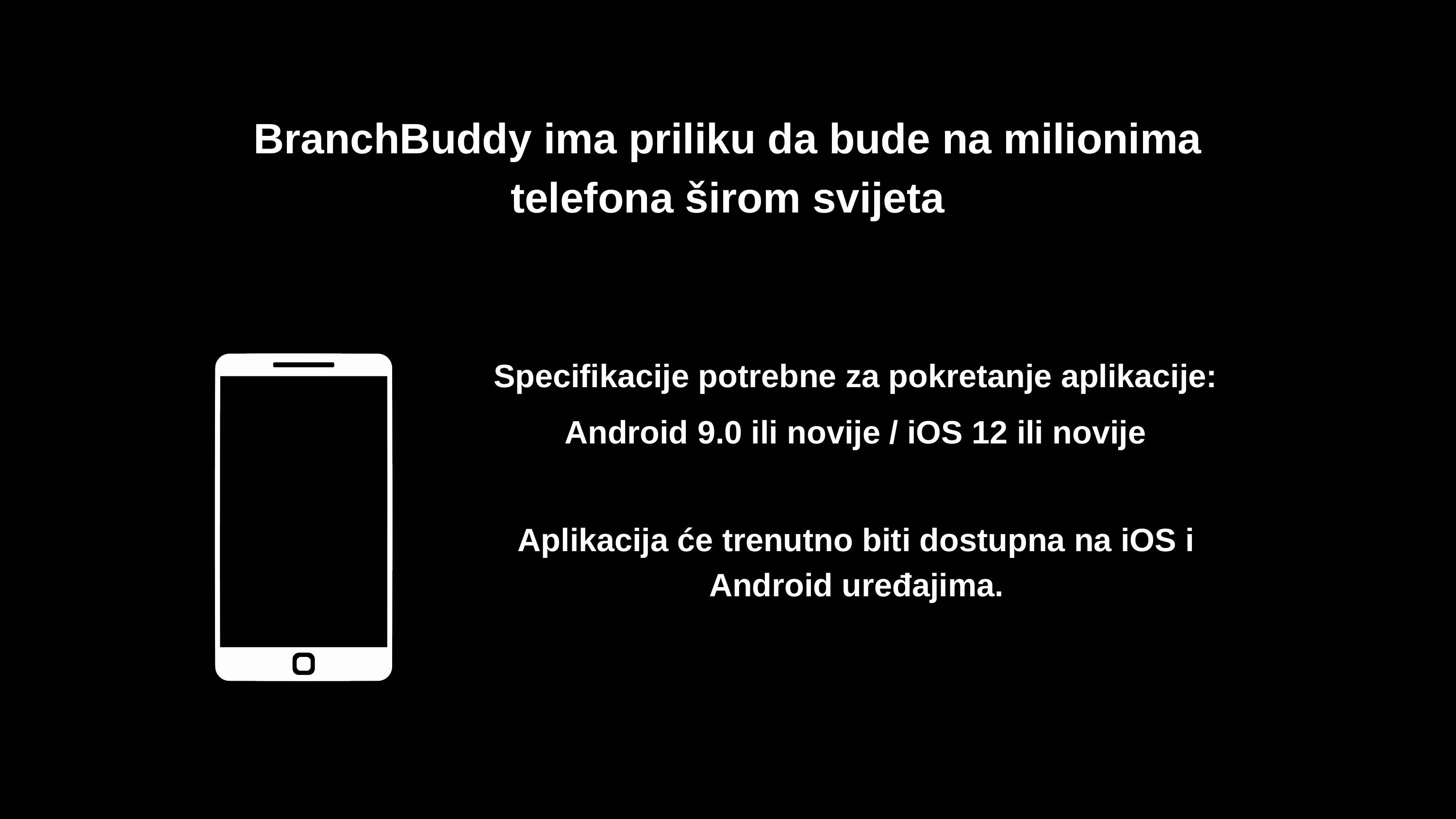

BranchBuddy ima priliku da bude na milionima telefona širom svijeta
Specifikacije potrebne za pokretanje aplikacije:

Android 9.0 ili novije / iOS 12 ili novije
Aplikacija će trenutno biti dostupna na iOS i Android uređajima.